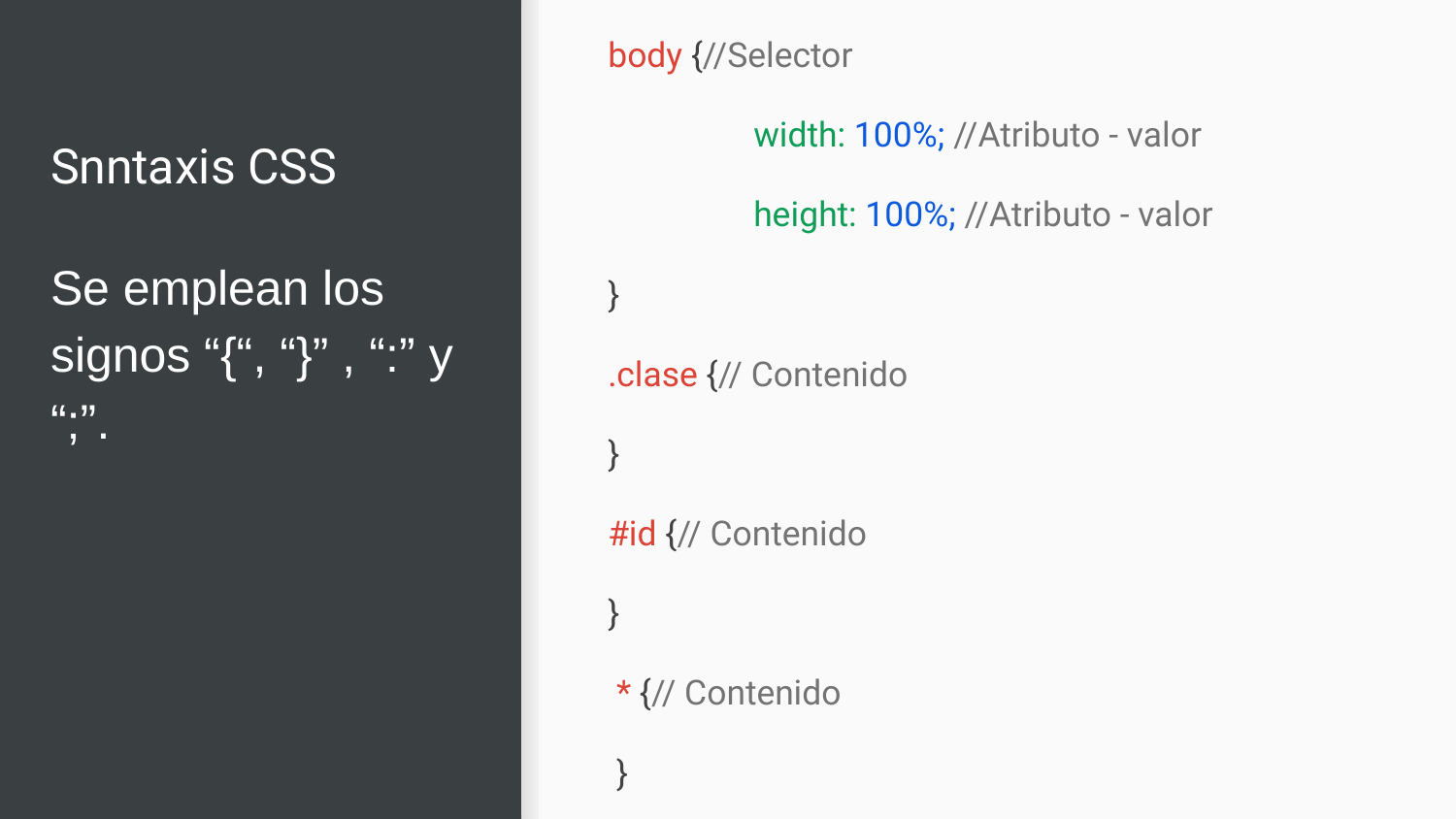

body {//Selector
	width: 100%; //Atributo - valor
	height: 100%; //Atributo - valor
}
.clase {// Contenido
}
#id {// Contenido
}
 * {// Contenido
 }

# Snntaxis CSS
Se emplean los signos “{“, “}” , “:” y “;”.